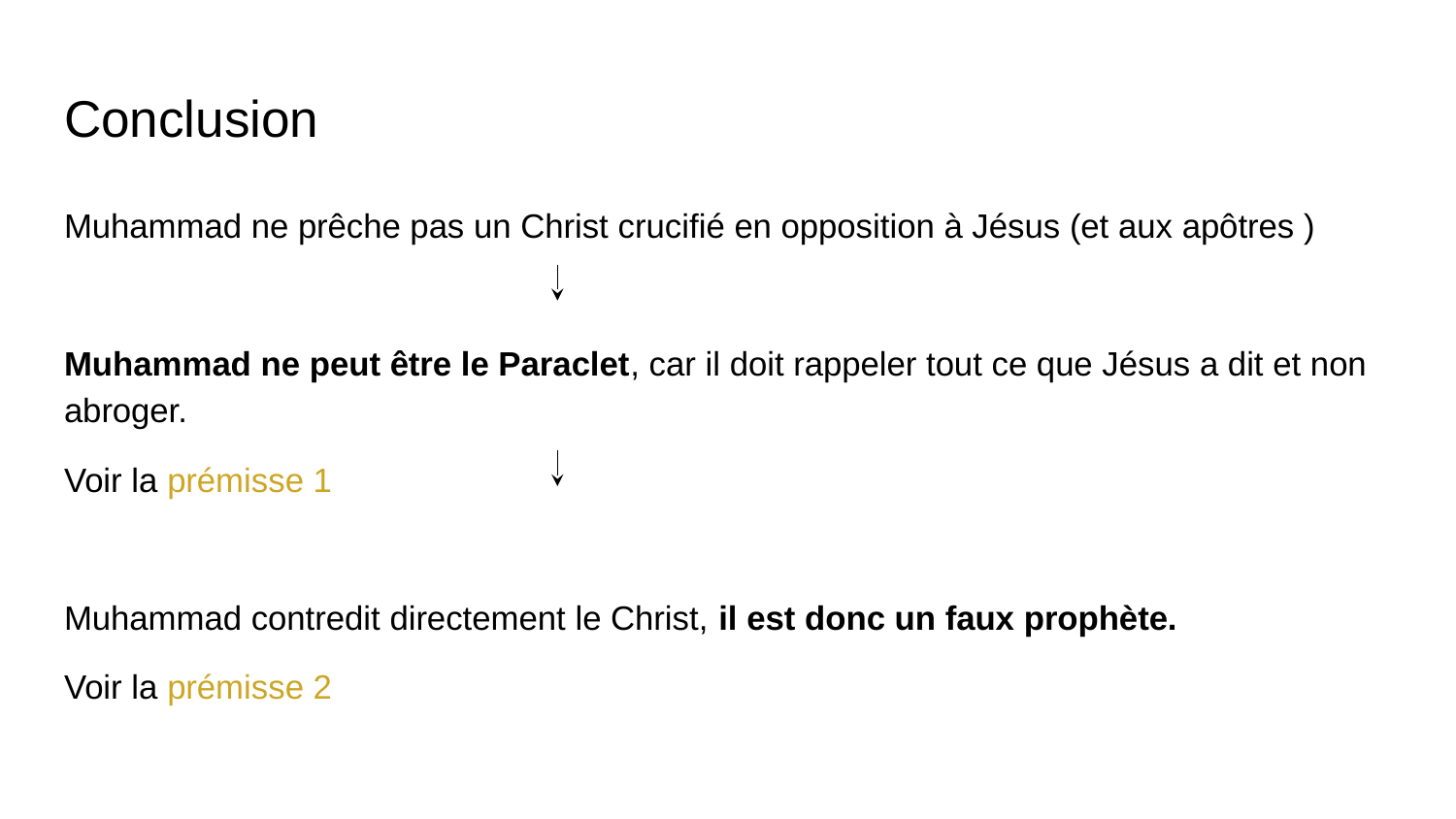

# Conclusion
Muhammad ne prêche pas un Christ crucifié en opposition à Jésus (et aux apôtres )

Muhammad ne peut être le Paraclet, car il doit rappeler tout ce que Jésus a dit et non abroger.
Voir la prémisse 1

Muhammad contredit directement le Christ, il est donc un faux prophète.
Voir la prémisse 2